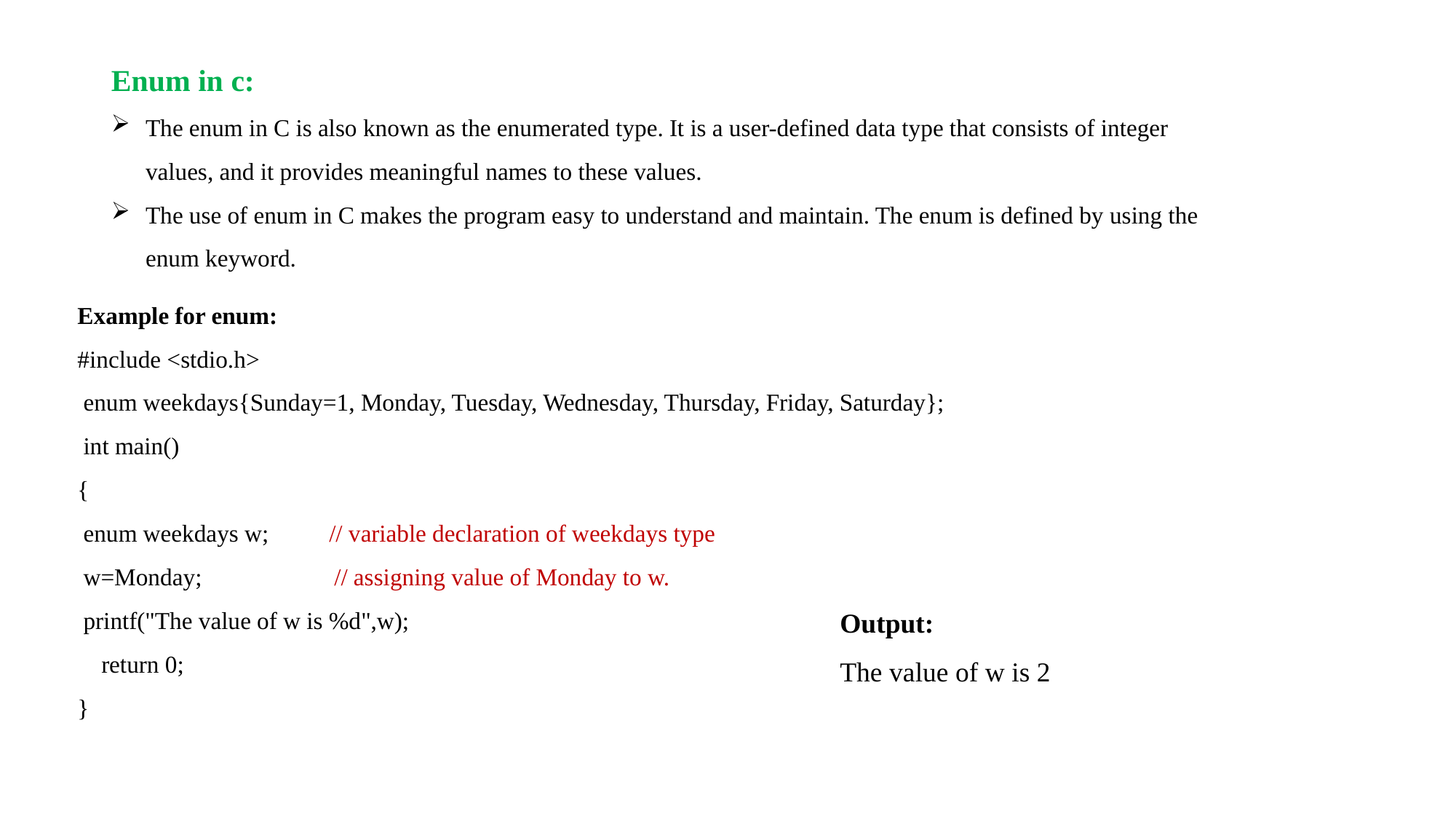

Enum in c:
The enum in C is also known as the enumerated type. It is a user-defined data type that consists of integer values, and it provides meaningful names to these values.
The use of enum in C makes the program easy to understand and maintain. The enum is defined by using the enum keyword.
Example for enum:
#include <stdio.h>
 enum weekdays{Sunday=1, Monday, Tuesday, Wednesday, Thursday, Friday, Saturday};
 int main()
{
 enum weekdays w;          // variable declaration of weekdays type
 w=Monday;                      // assigning value of Monday to w.
 printf("The value of w is %d",w);
    return 0;
}
Output:
The value of w is 2